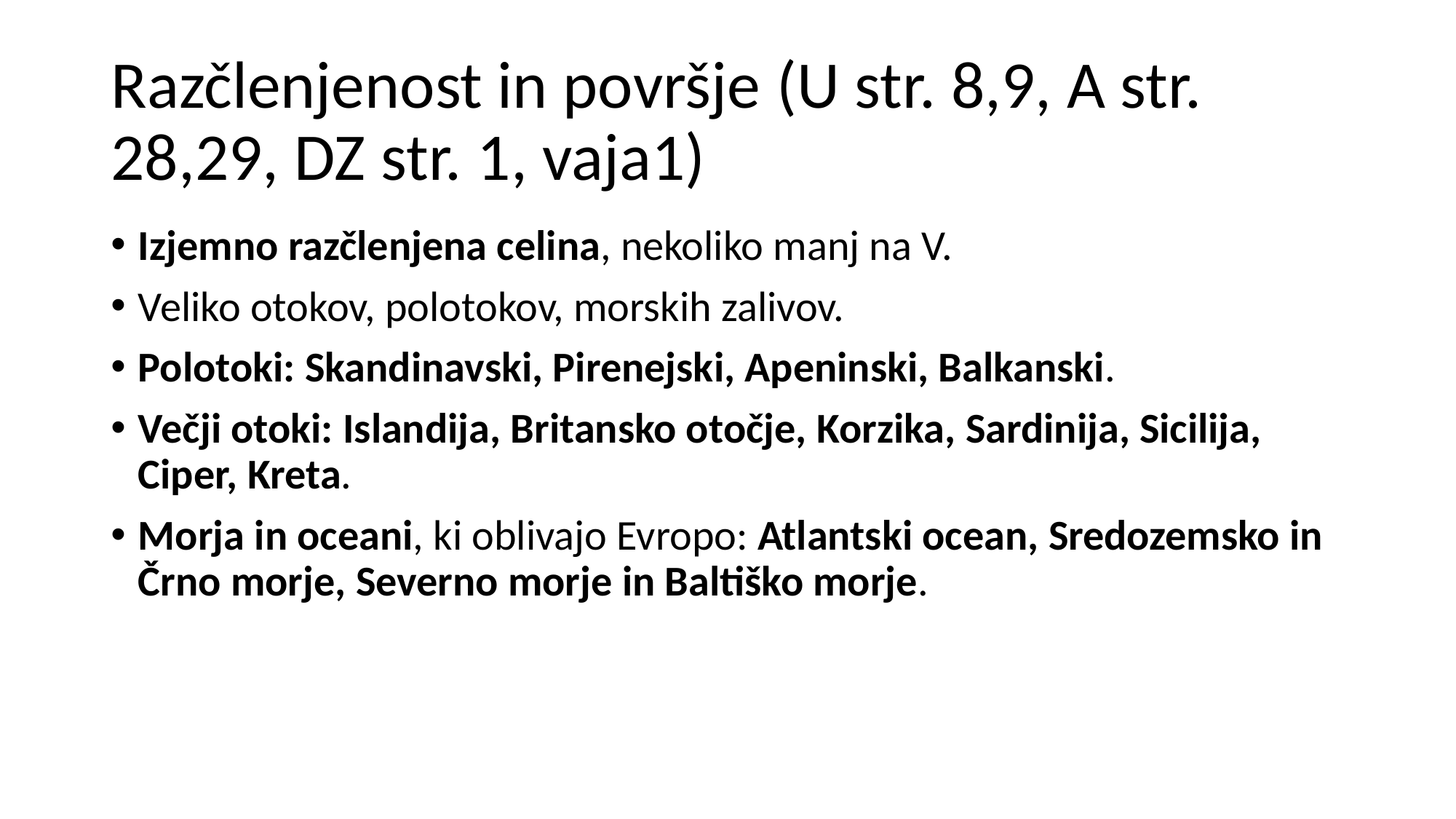

# Razčlenjenost in površje (U str. 8,9, A str. 28,29, DZ str. 1, vaja1)
Izjemno razčlenjena celina, nekoliko manj na V.
Veliko otokov, polotokov, morskih zalivov.
Polotoki: Skandinavski, Pirenejski, Apeninski, Balkanski.
Večji otoki: Islandija, Britansko otočje, Korzika, Sardinija, Sicilija, Ciper, Kreta.
Morja in oceani, ki oblivajo Evropo: Atlantski ocean, Sredozemsko in Črno morje, Severno morje in Baltiško morje.